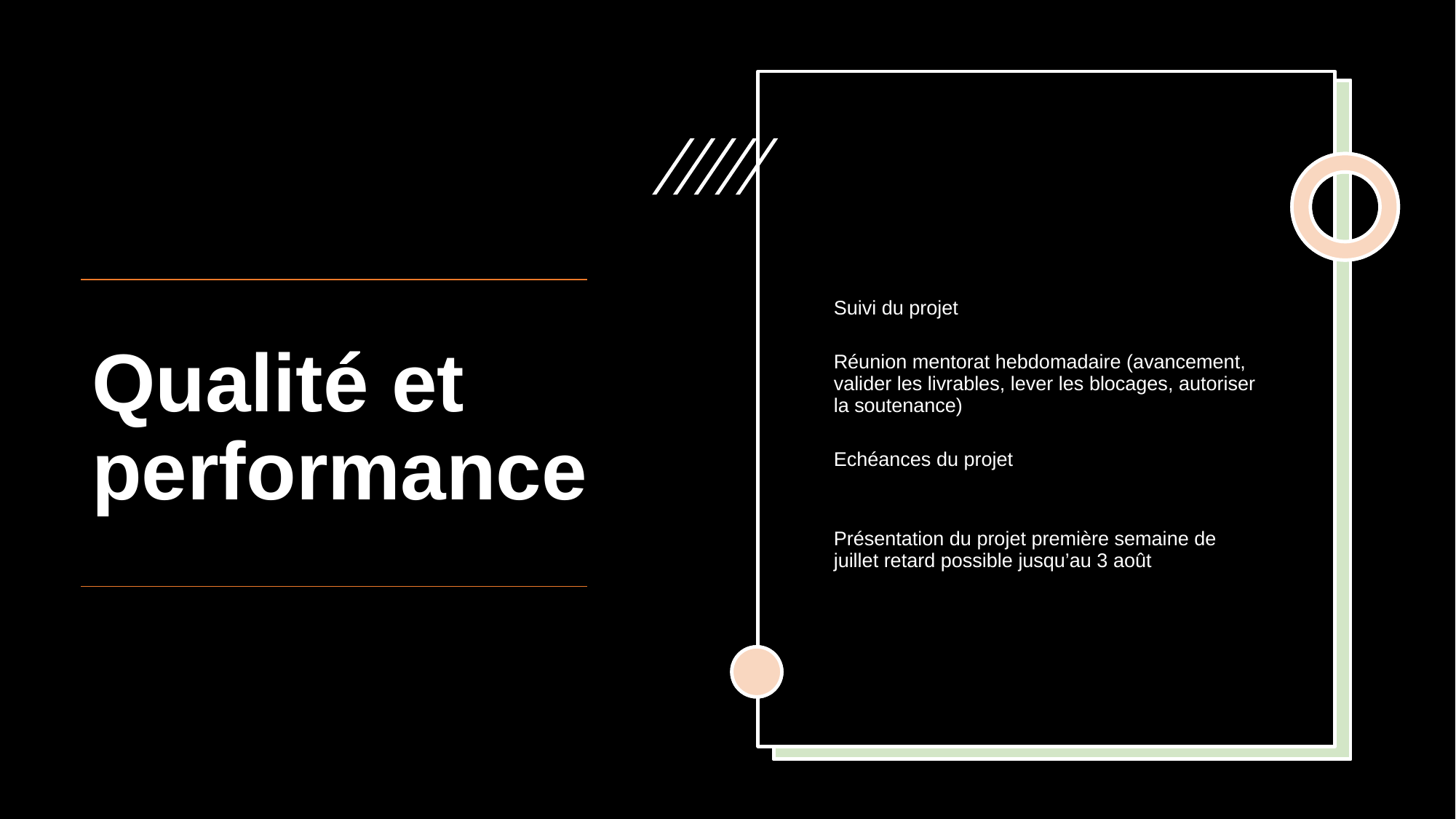

# Qualité et performance

| Suivi du projet |
| --- |
| Réunion mentorat hebdomadaire (avancement, valider les livrables, lever les blocages, autoriser la soutenance) |
| Echéances du projet |
| Présentation du projet première semaine de juillet retard possible jusqu’au 3 août |